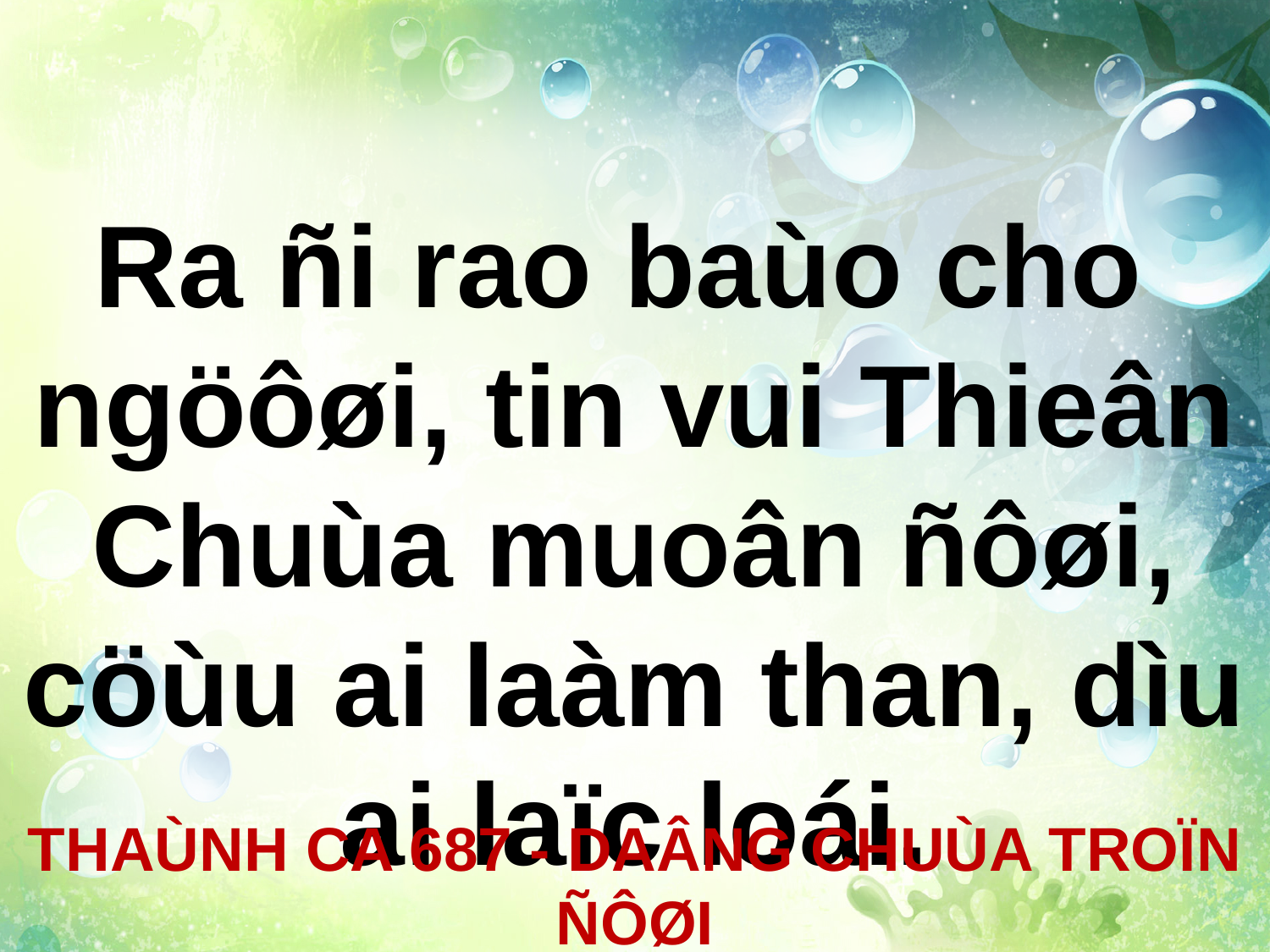

Ra ñi rao baùo cho
ngöôøi, tin vui Thieân Chuùa muoân ñôøi, cöùu ai laàm than, dìu ai laïc loái.
THAÙNH CA 687 - DAÂNG CHUÙA TROÏN ÑÔØI